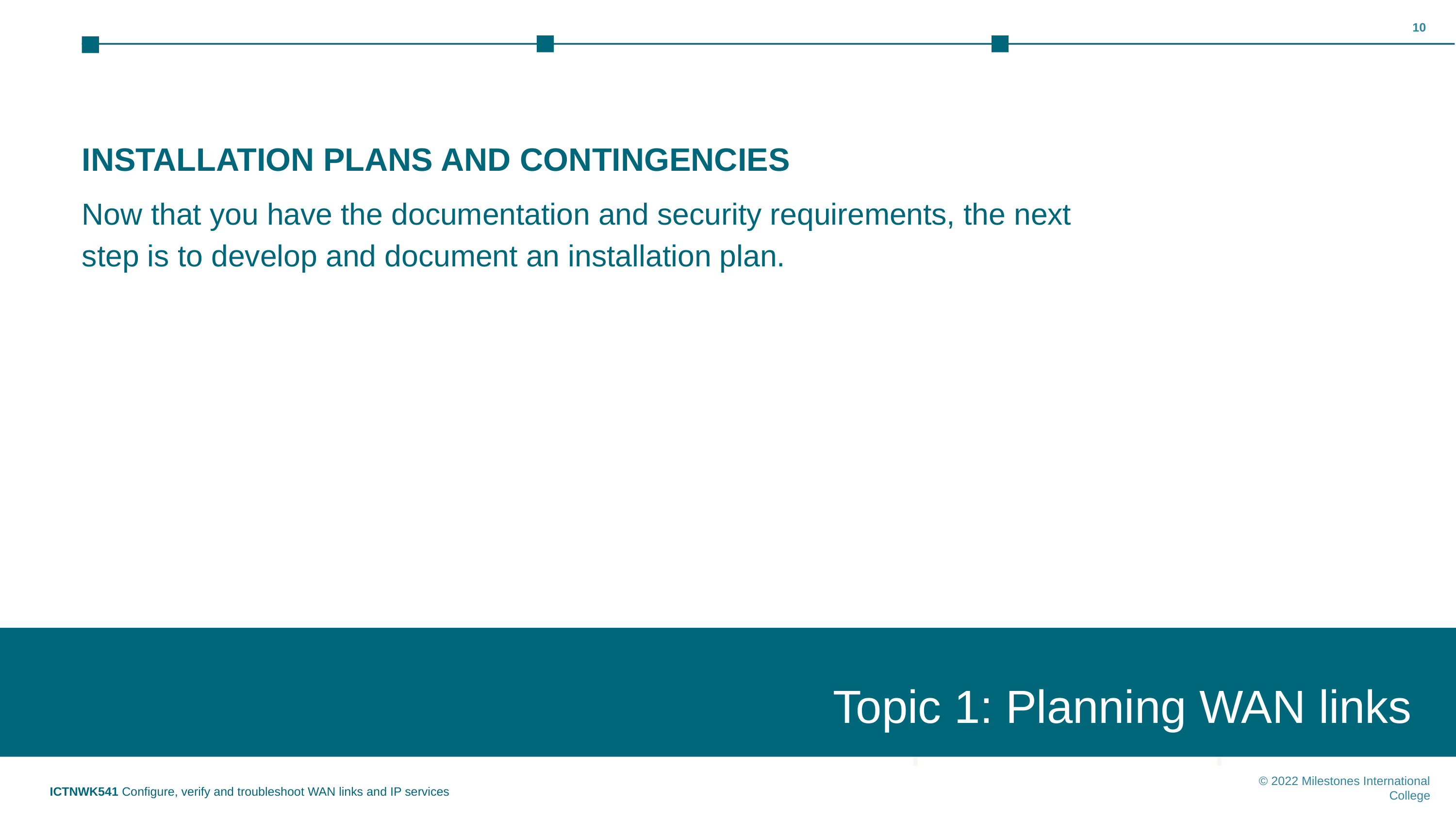

10

INSTALLATION PLANS AND CONTINGENCIES
Now that you have the documentation and security requirements, the next step is to develop and document an installation plan.

Topic 1: Planning WAN links
Topic 1: Insert topic title
ICTNWK541 Configure, verify and troubleshoot WAN links and IP services
© 2022 Milestones International College